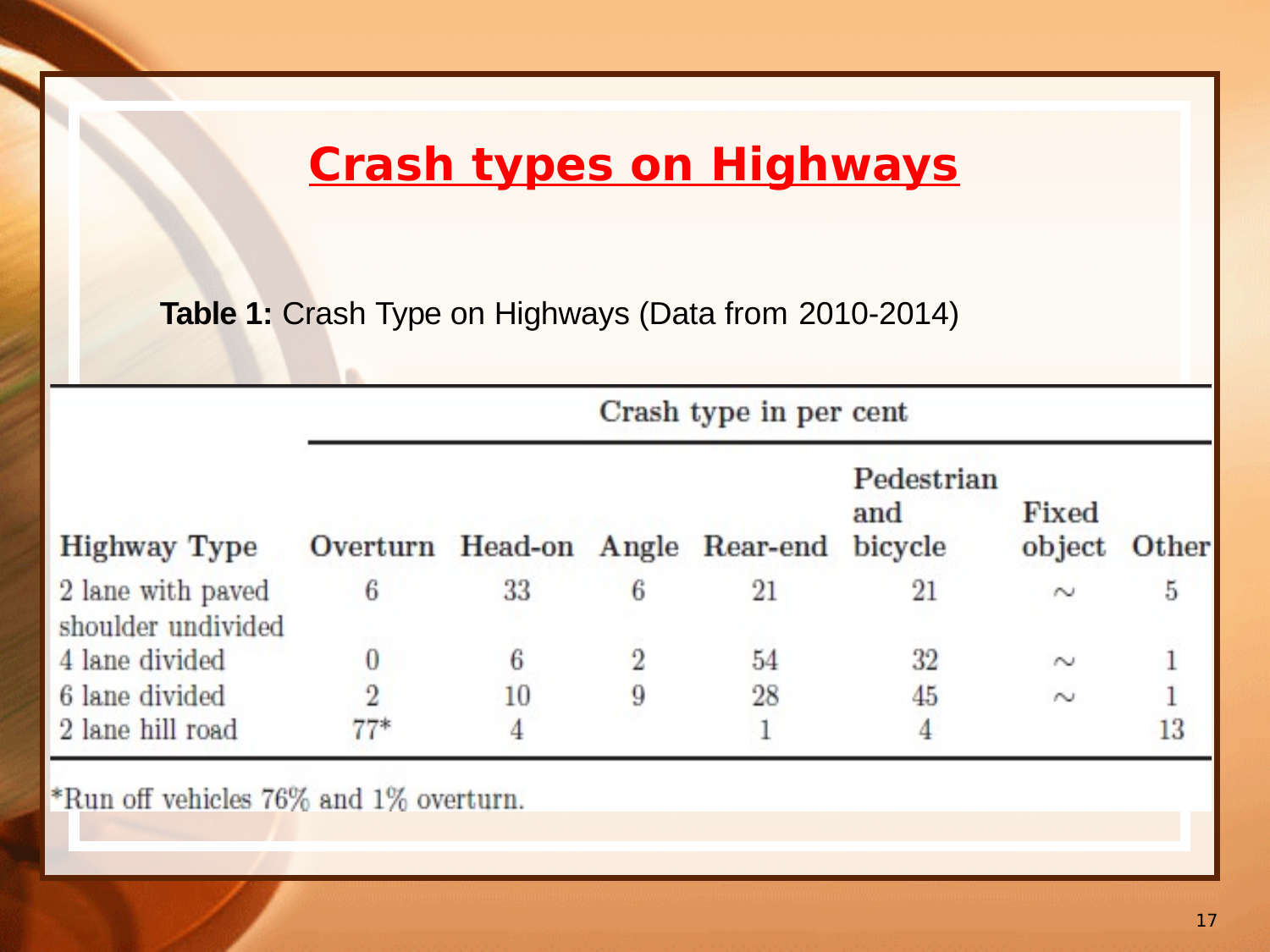

17
Crash types on Highways
Table 1: Crash Type on Highways (Data from 2010-2014)